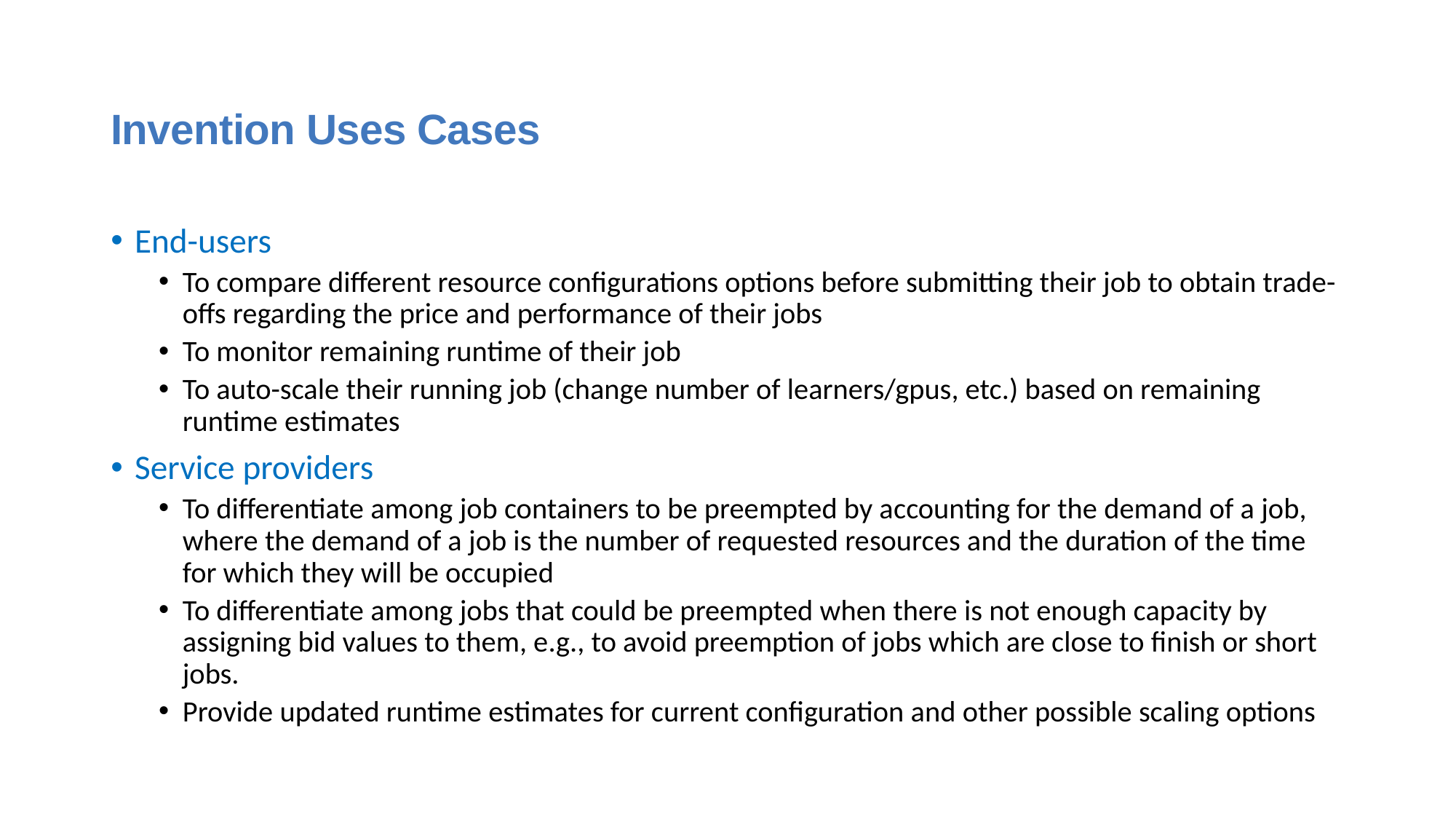

# Invention Uses Cases
End-users
To compare different resource configurations options before submitting their job to obtain trade-offs regarding the price and performance of their jobs
To monitor remaining runtime of their job
To auto-scale their running job (change number of learners/gpus, etc.) based on remaining runtime estimates
Service providers
To differentiate among job containers to be preempted by accounting for the demand of a job, where the demand of a job is the number of requested resources and the duration of the time for which they will be occupied
To differentiate among jobs that could be preempted when there is not enough capacity by assigning bid values to them, e.g., to avoid preemption of jobs which are close to finish or short jobs.
Provide updated runtime estimates for current configuration and other possible scaling options